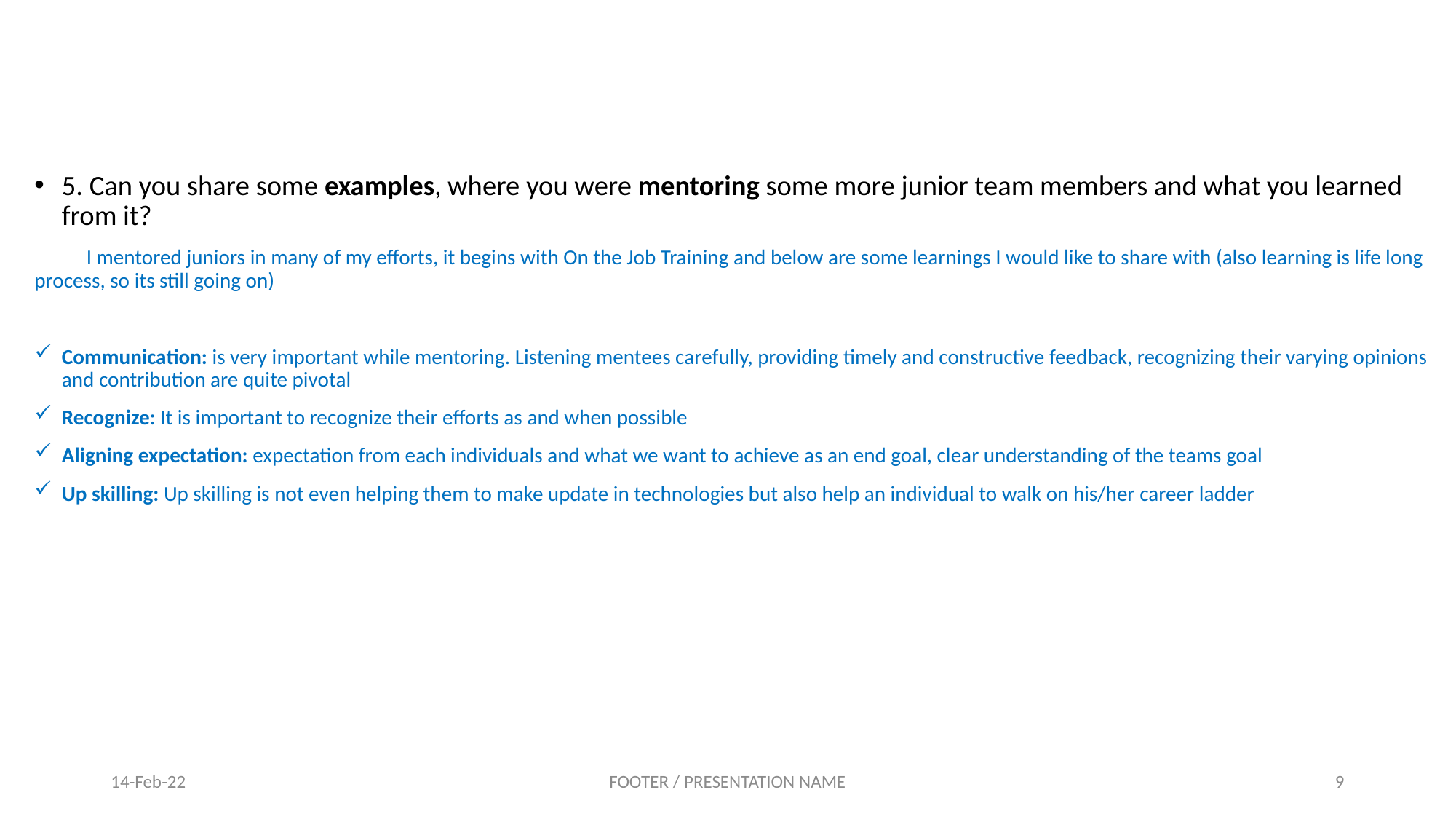

5. Can you share some examples, where you were mentoring some more junior team members and what you learned from it?
           I mentored juniors in many of my efforts, it begins with On the Job Training and below are some learnings I would like to share with (also learning is life long process, so its still going on)

Communication: is very important while mentoring. Listening mentees carefully, providing timely and constructive feedback, recognizing their varying opinions and contribution are quite pivotal
Recognize: It is important to recognize their efforts as and when possible
Aligning expectation: expectation from each individuals and what we want to achieve as an end goal, clear understanding of the teams goal
Up skilling: Up skilling is not even helping them to make update in technologies but also help an individual to walk on his/her career ladder

14-Feb-22
FOOTER / PRESENTATION NAME
9